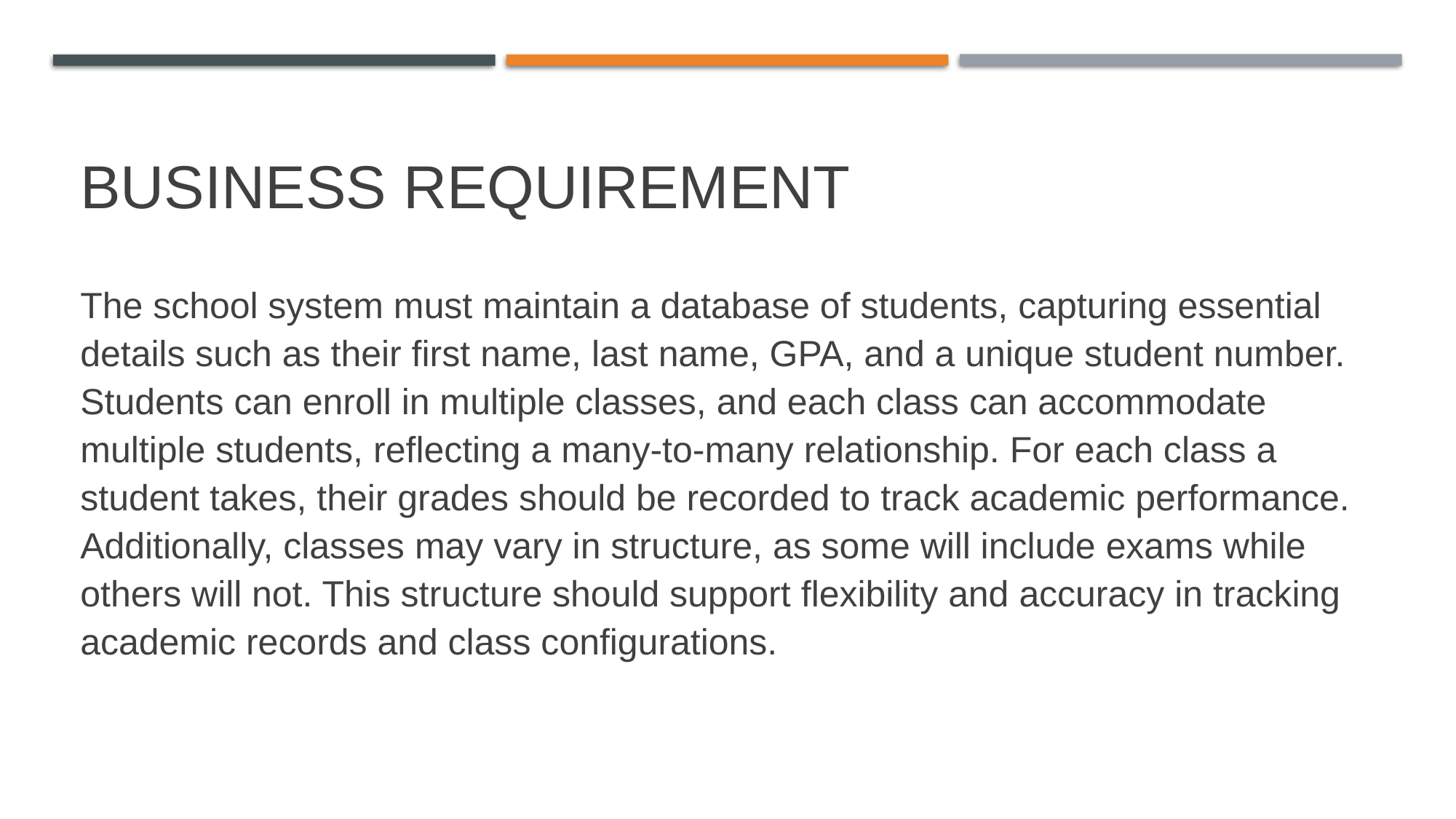

# Business Requirement
The school system must maintain a database of students, capturing essential details such as their first name, last name, GPA, and a unique student number. Students can enroll in multiple classes, and each class can accommodate multiple students, reflecting a many-to-many relationship. For each class a student takes, their grades should be recorded to track academic performance. Additionally, classes may vary in structure, as some will include exams while others will not. This structure should support flexibility and accuracy in tracking academic records and class configurations.